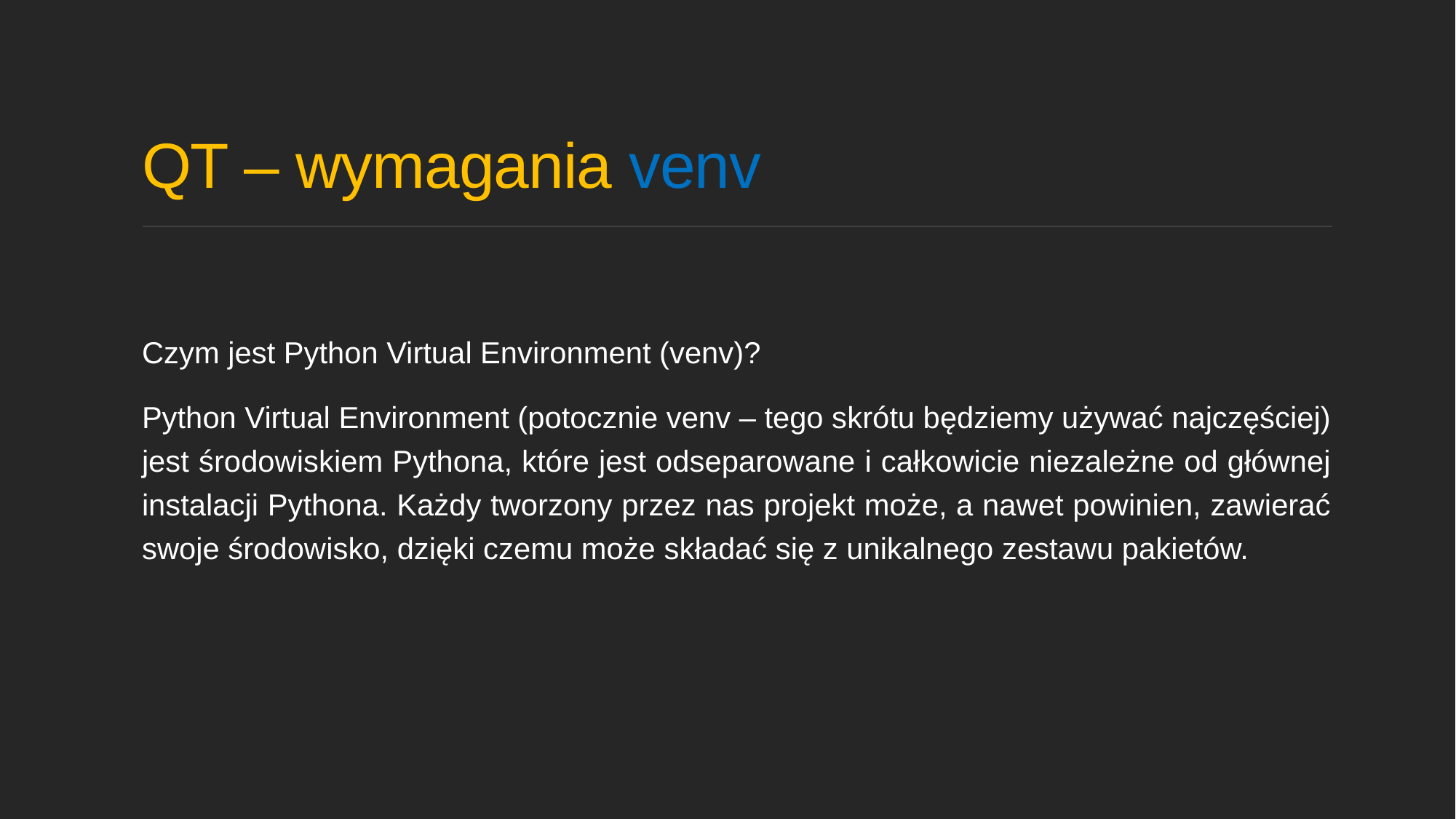

# QT – wymagania venv
Czym jest Python Virtual Environment (venv)?
Python Virtual Environment (potocznie venv – tego skrótu będziemy używać najczęściej) jest środowiskiem Pythona, które jest odseparowane i całkowicie niezależne od głównej instalacji Pythona. Każdy tworzony przez nas projekt może, a nawet powinien, zawierać swoje środowisko, dzięki czemu może składać się z unikalnego zestawu pakietów.